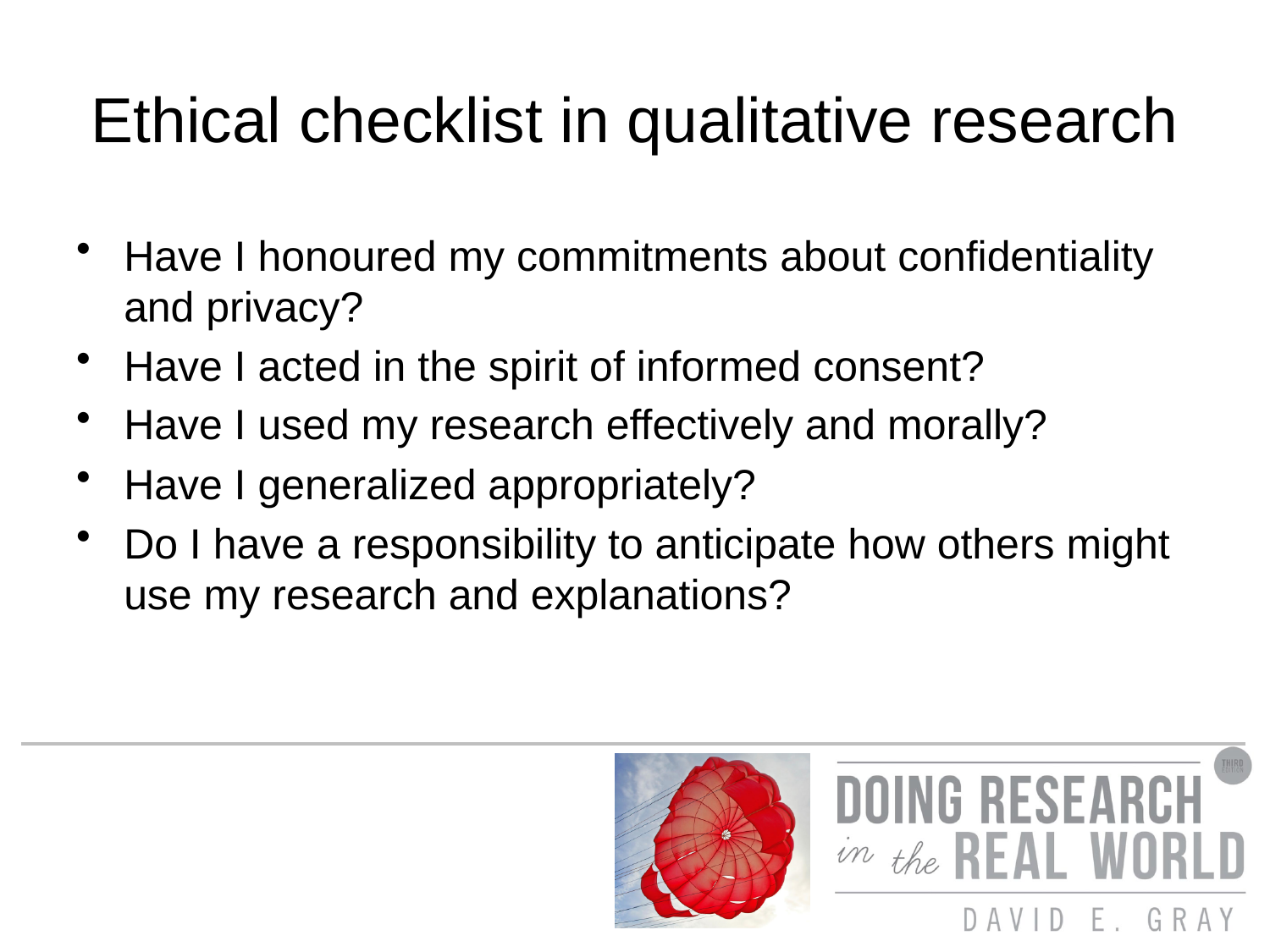

# Ethical checklist in qualitative research
Have I honoured my commitments about confidentiality and privacy?
Have I acted in the spirit of informed consent?
Have I used my research effectively and morally?
Have I generalized appropriately?
Do I have a responsibility to anticipate how others might use my research and explanations?